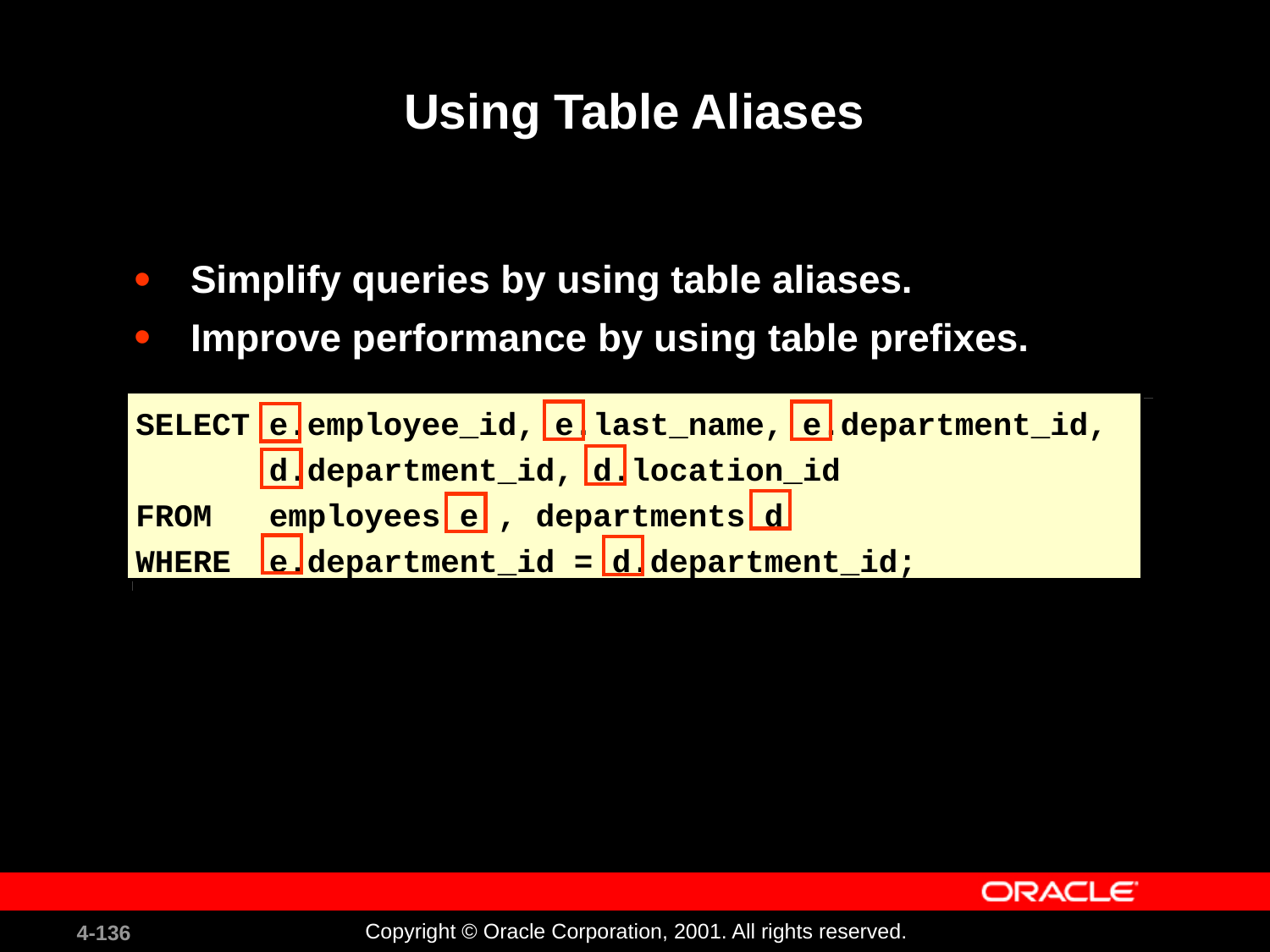

# Using Table Aliases
Simplify queries by using table aliases.
Improve performance by using table prefixes.

SELECT e.employee_id, e.last_name, e.department_id,
       d.department_id, d.location_id
FROM   employees e , departments d
WHERE  e.department_id = d.department_id;